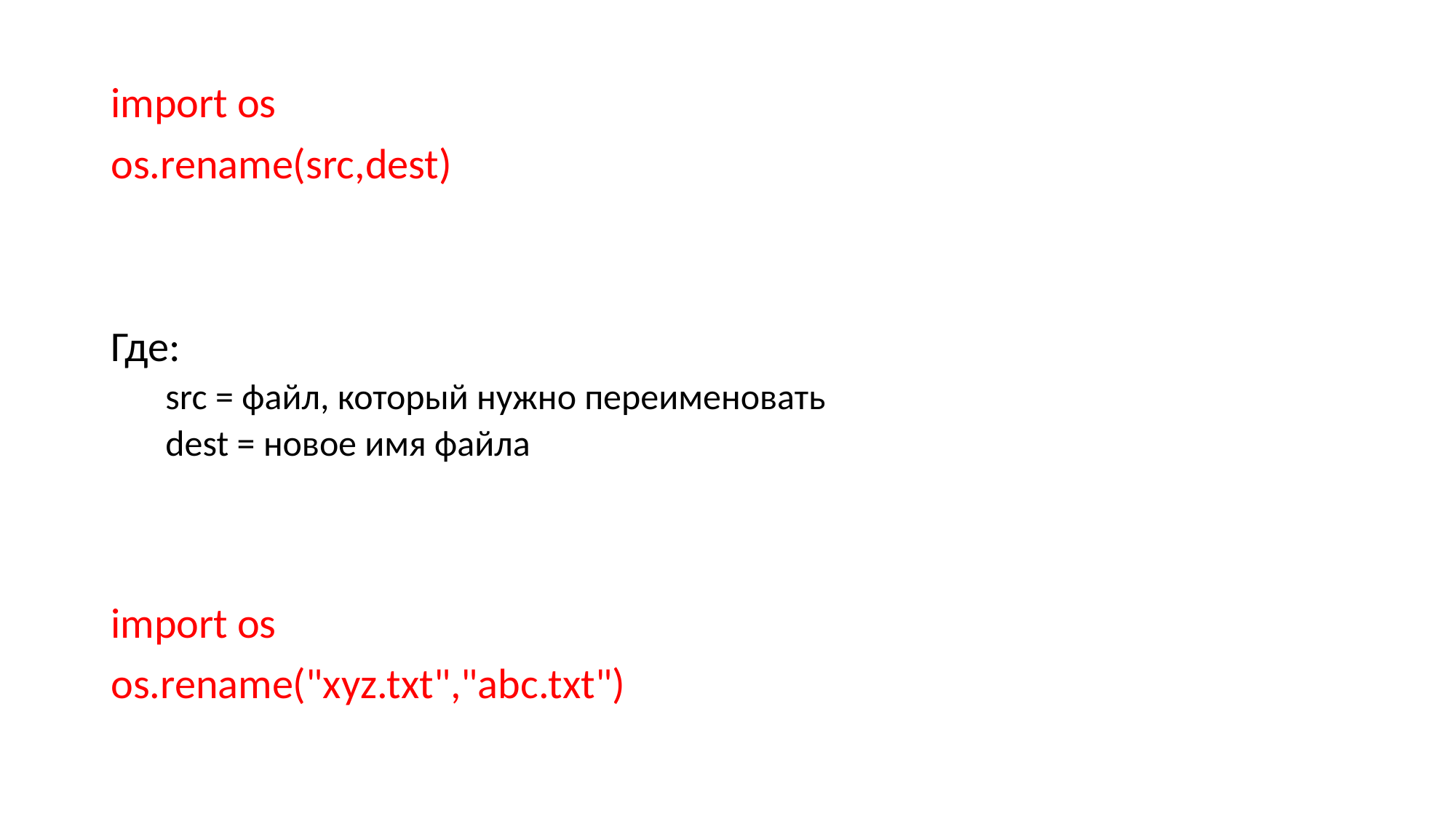

import os
os.rename(src,dest)

Где:
src = файл, который нужно переименовать
dest = новое имя файла

import os
os.rename("xyz.txt","abc.txt")